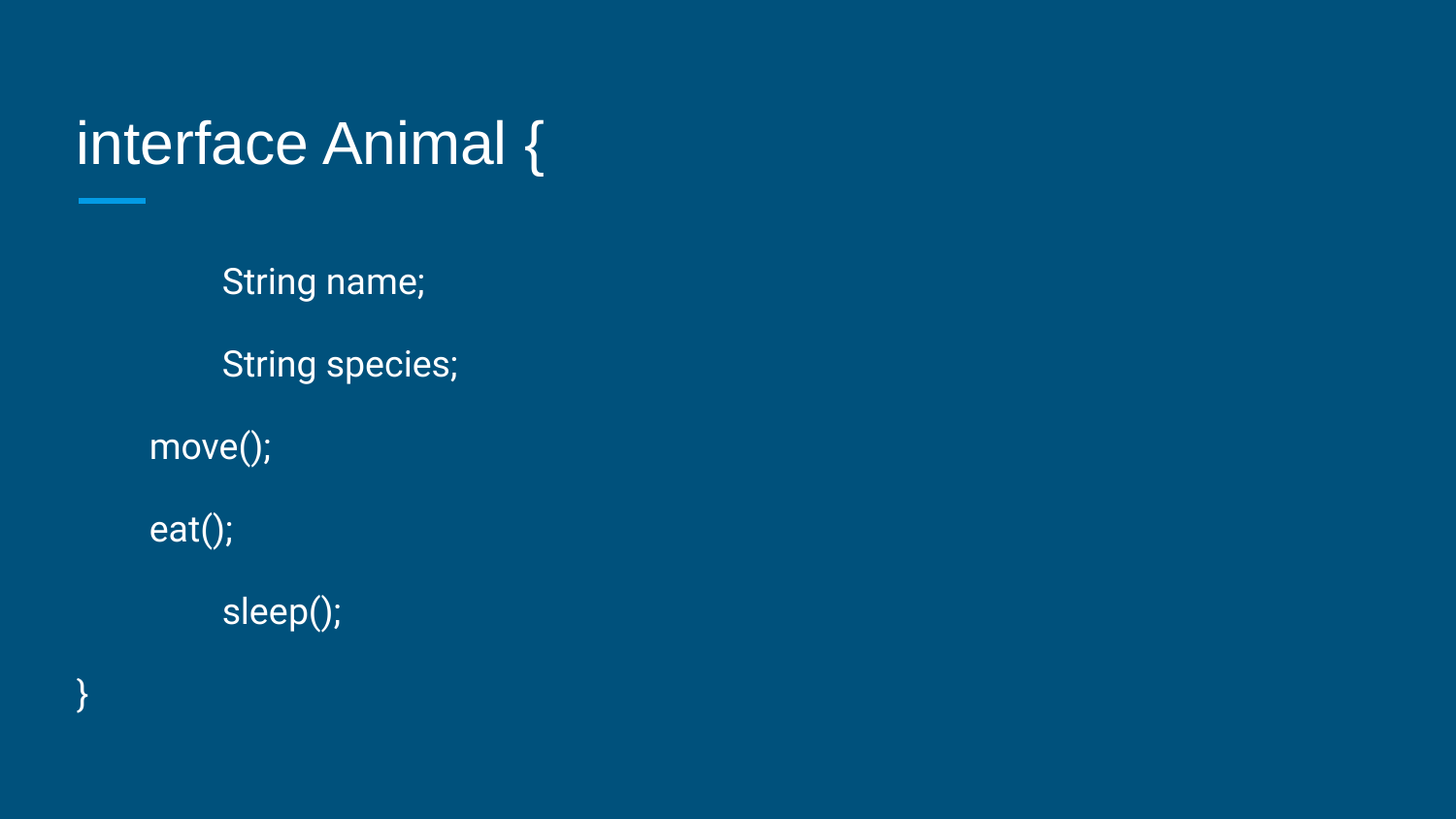

# interface Animal {
	String name;
	String species;
move();
eat();
	sleep();
}